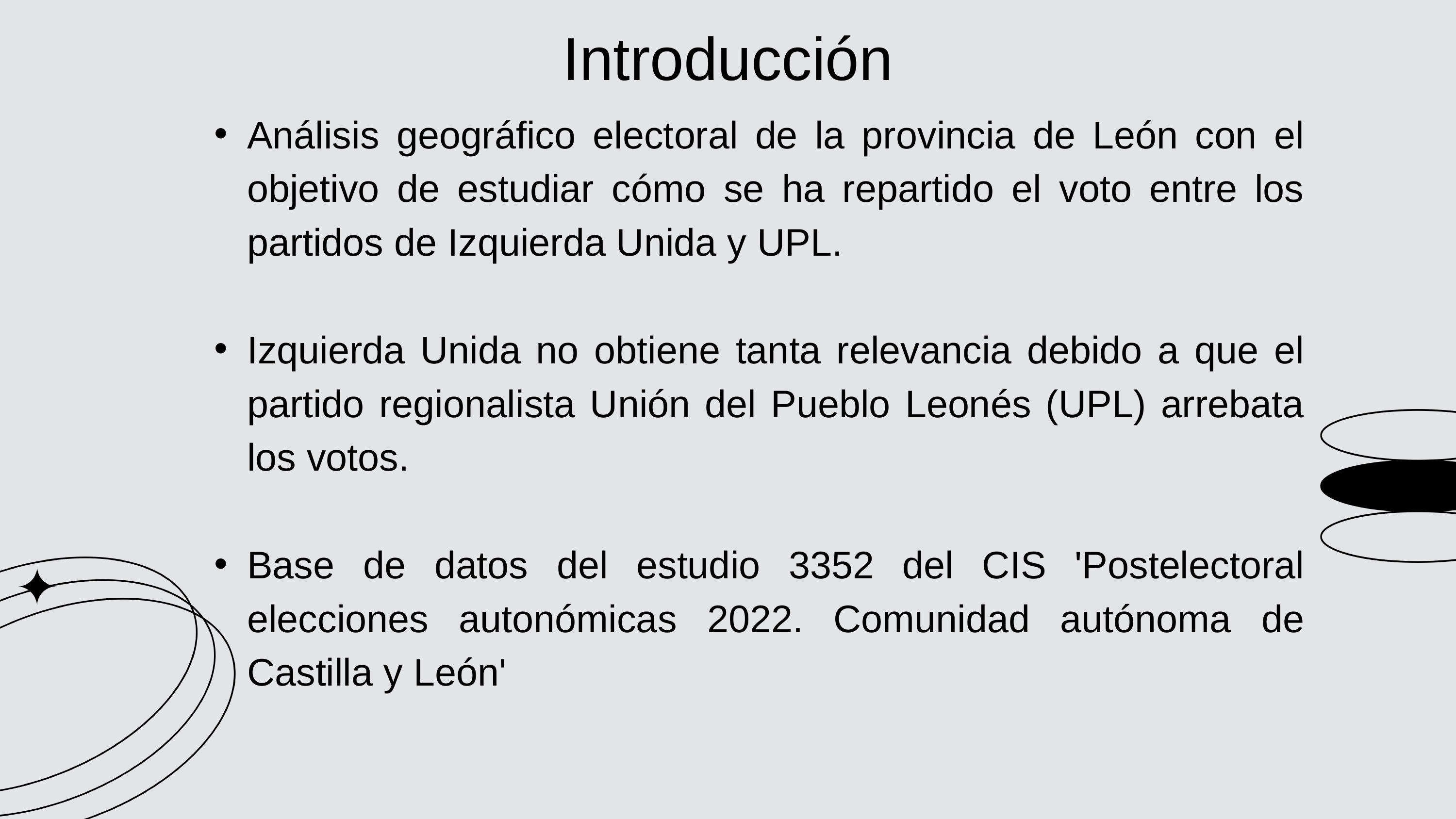

Introducción
Análisis geográfico electoral de la provincia de León con el objetivo de estudiar cómo se ha repartido el voto entre los partidos de Izquierda Unida y UPL.

Izquierda Unida no obtiene tanta relevancia debido a que el partido regionalista Unión del Pueblo Leonés (UPL) arrebata los votos.

Base de datos del estudio 3352 del CIS 'Postelectoral elecciones autonómicas 2022. Comunidad autónoma de Castilla y León'